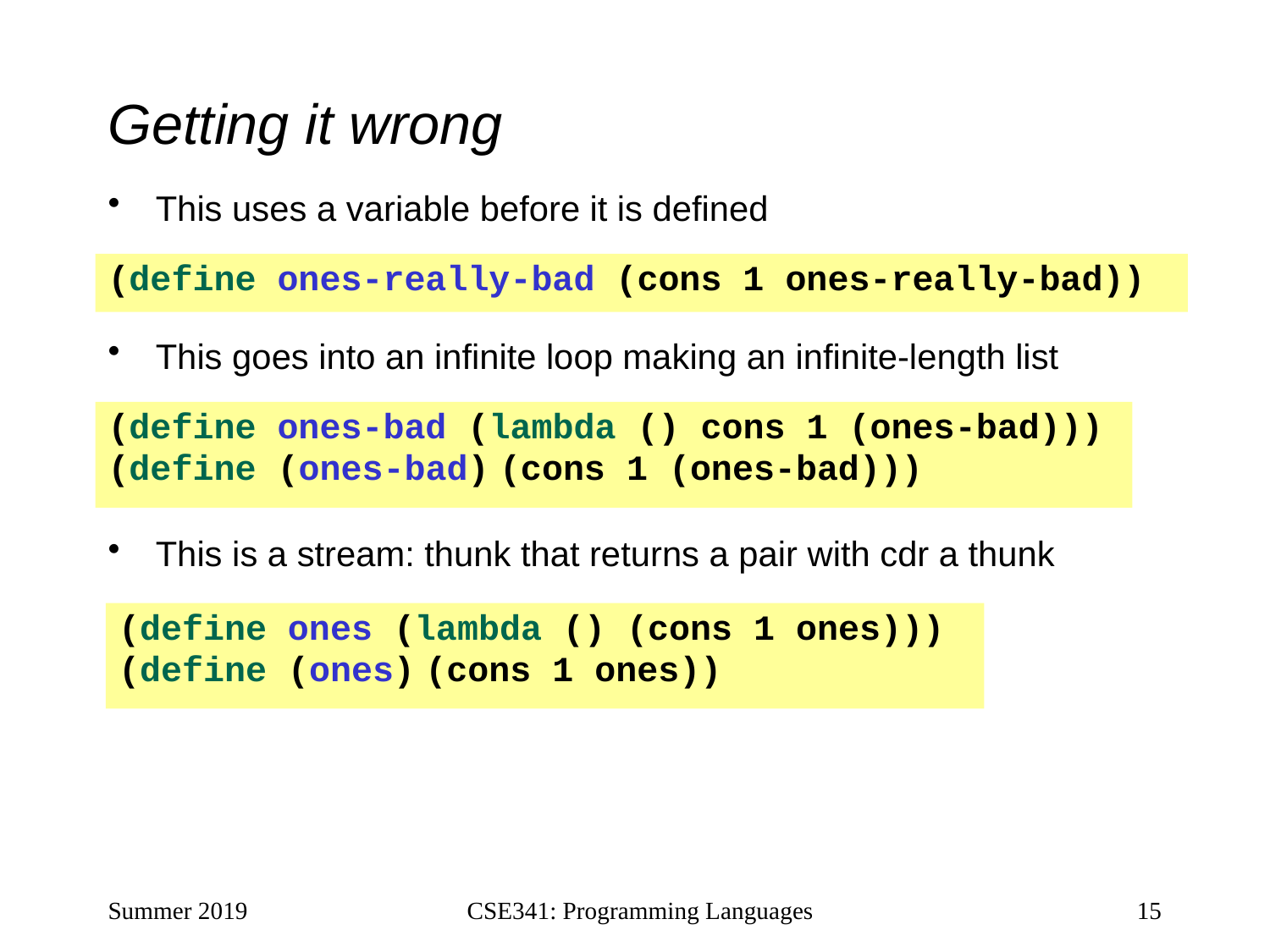

# Getting it wrong
This uses a variable before it is defined

This goes into an infinite loop making an infinite-length list

This is a stream: thunk that returns a pair with cdr a thunk

(define ones-really-bad (cons 1 ones-really-bad))
(define ones-bad (lambda () cons 1 (ones-bad)))
(define (ones-bad) (cons 1 (ones-bad)))

(define ones (lambda () (cons 1 ones)))
(define (ones) (cons 1 ones))

Summer 2019
CSE341: Programming Languages
15